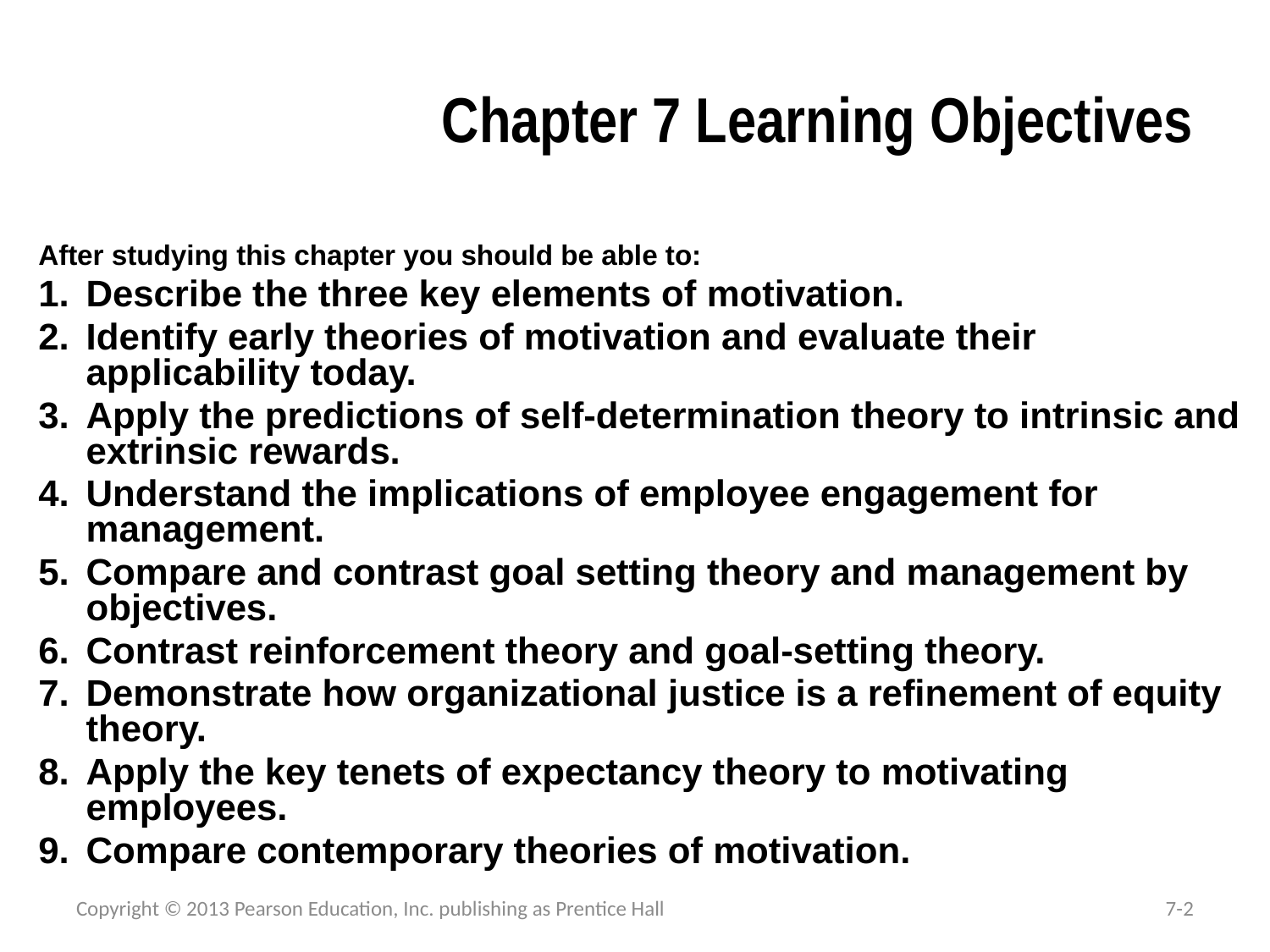

# Chapter 7 Learning Objectives
After studying this chapter you should be able to:
Describe the three key elements of motivation.
Identify early theories of motivation and evaluate their applicability today.
Apply the predictions of self-determination theory to intrinsic and extrinsic rewards.
Understand the implications of employee engagement for management.
Compare and contrast goal setting theory and management by objectives.
Contrast reinforcement theory and goal-setting theory.
Demonstrate how organizational justice is a refinement of equity theory.
Apply the key tenets of expectancy theory to motivating employees.
Compare contemporary theories of motivation.
Copyright © 2013 Pearson Education, Inc. publishing as Prentice Hall
7-2